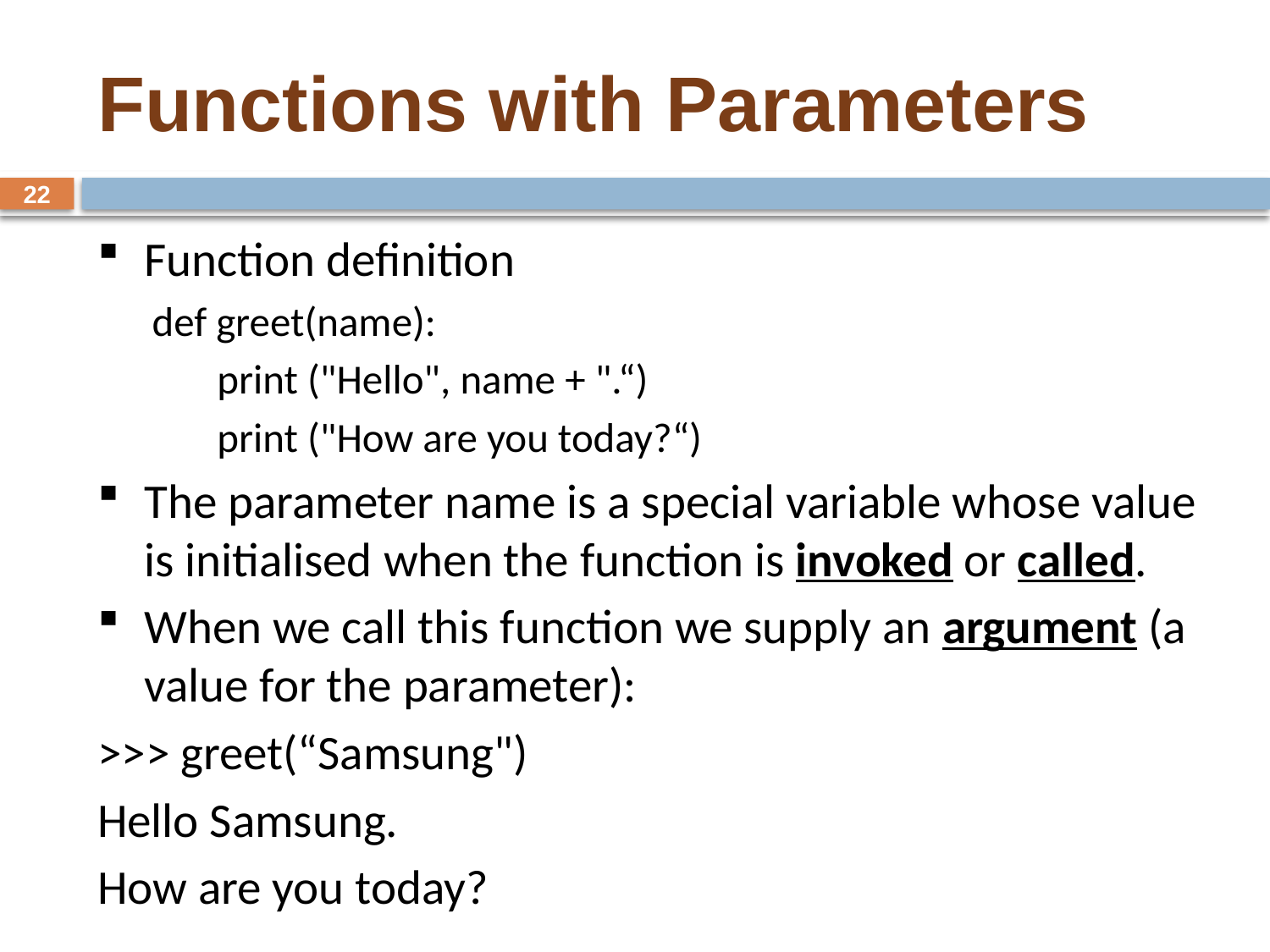

# Functions with Parameters
22
Function definition
def greet(name):
       print ("Hello", name + ".“)
       print ("How are you today?“)
The parameter name is a special variable whose value is initialised when the function is invoked or called.
When we call this function we supply an argument (a value for the parameter):
>>> greet(“Samsung")
Hello Samsung.
How are you today?